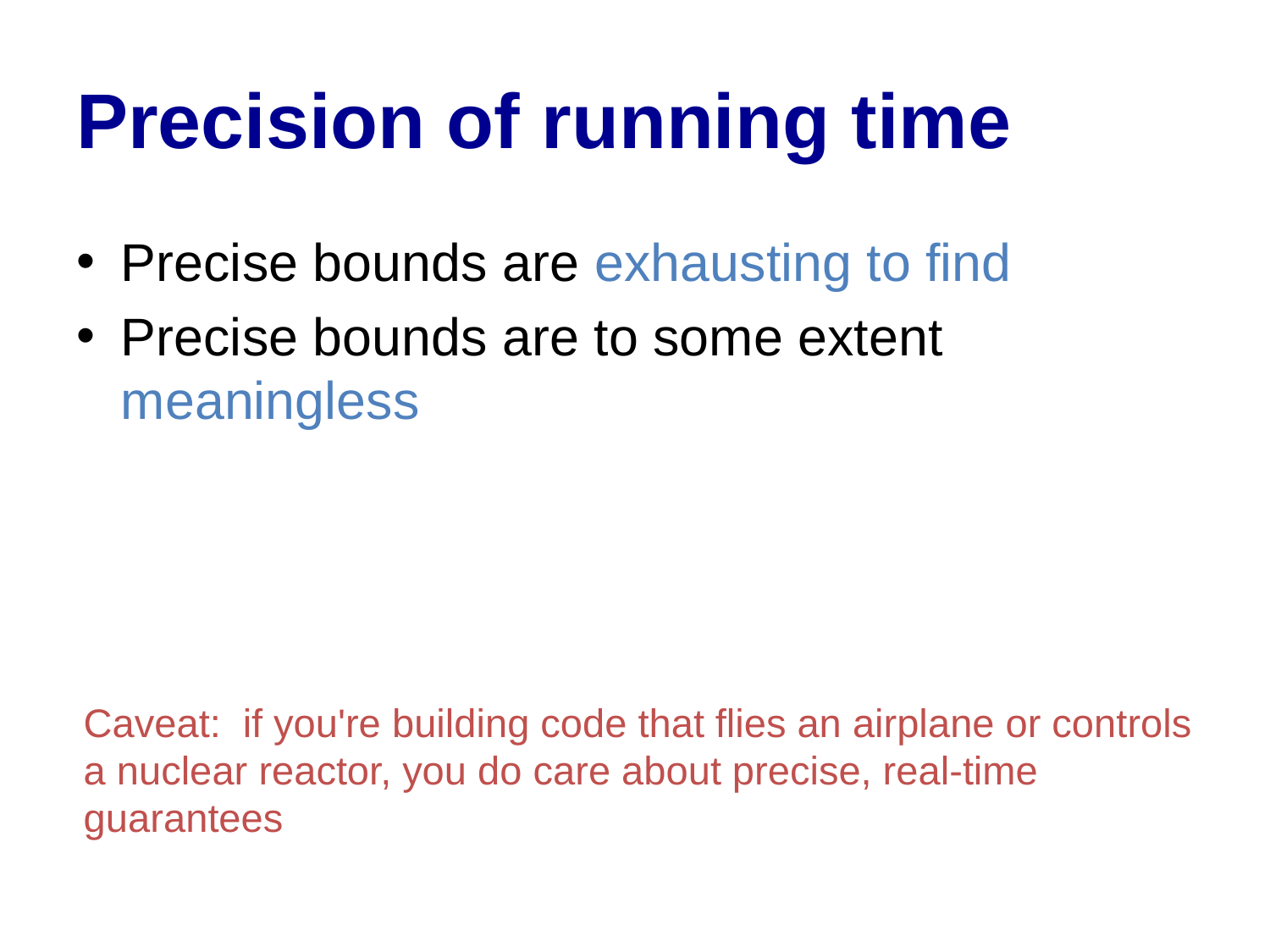

# Precision of running time
Precise bounds are exhausting to find
Precise bounds are to some extent meaningless

Caveat:  if you're building code that flies an airplane or controls a nuclear reactor, you do care about precise, real-time guarantees